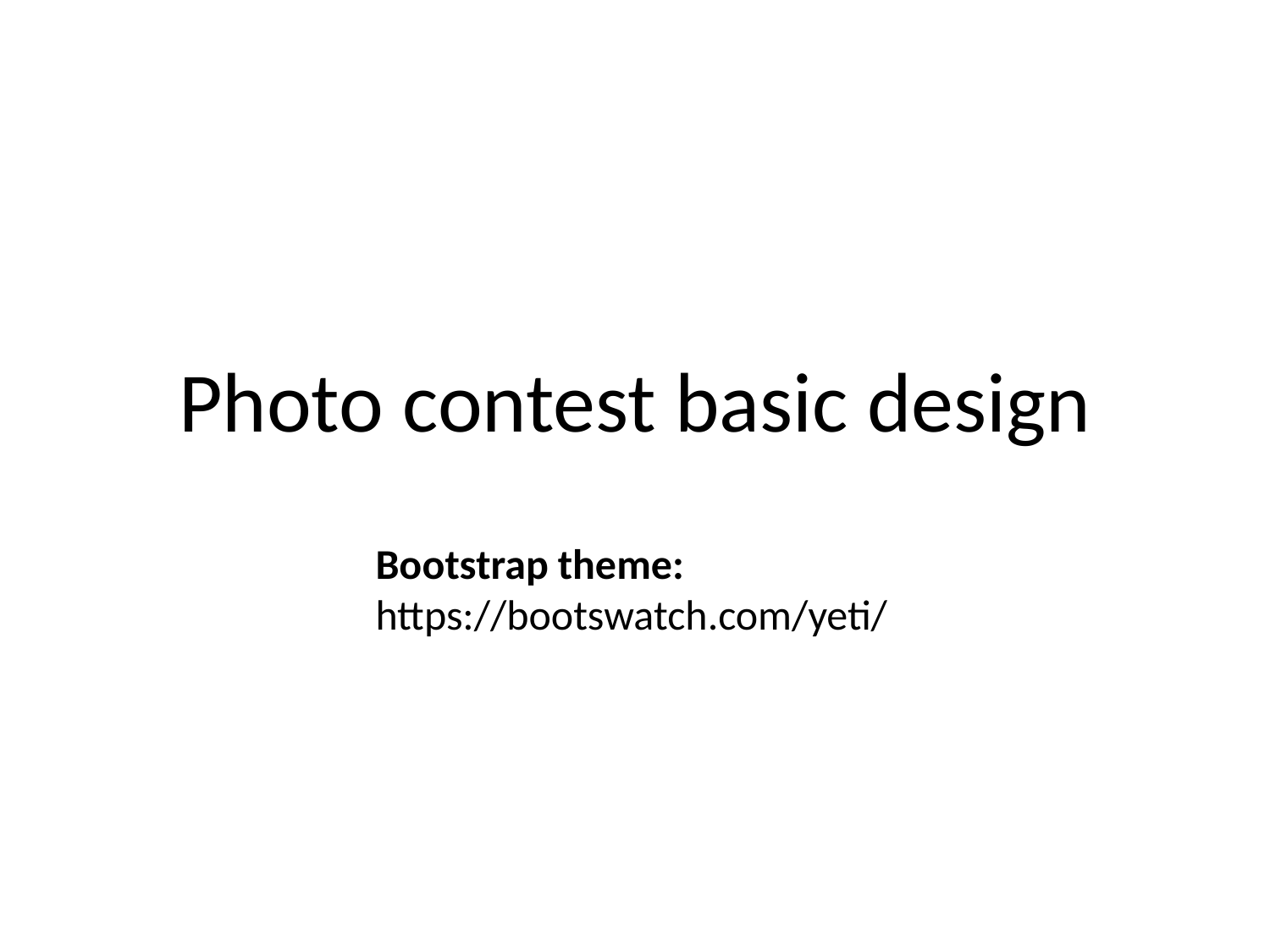

# Photo contest basic design
Bootstrap theme:
https://bootswatch.com/yeti/